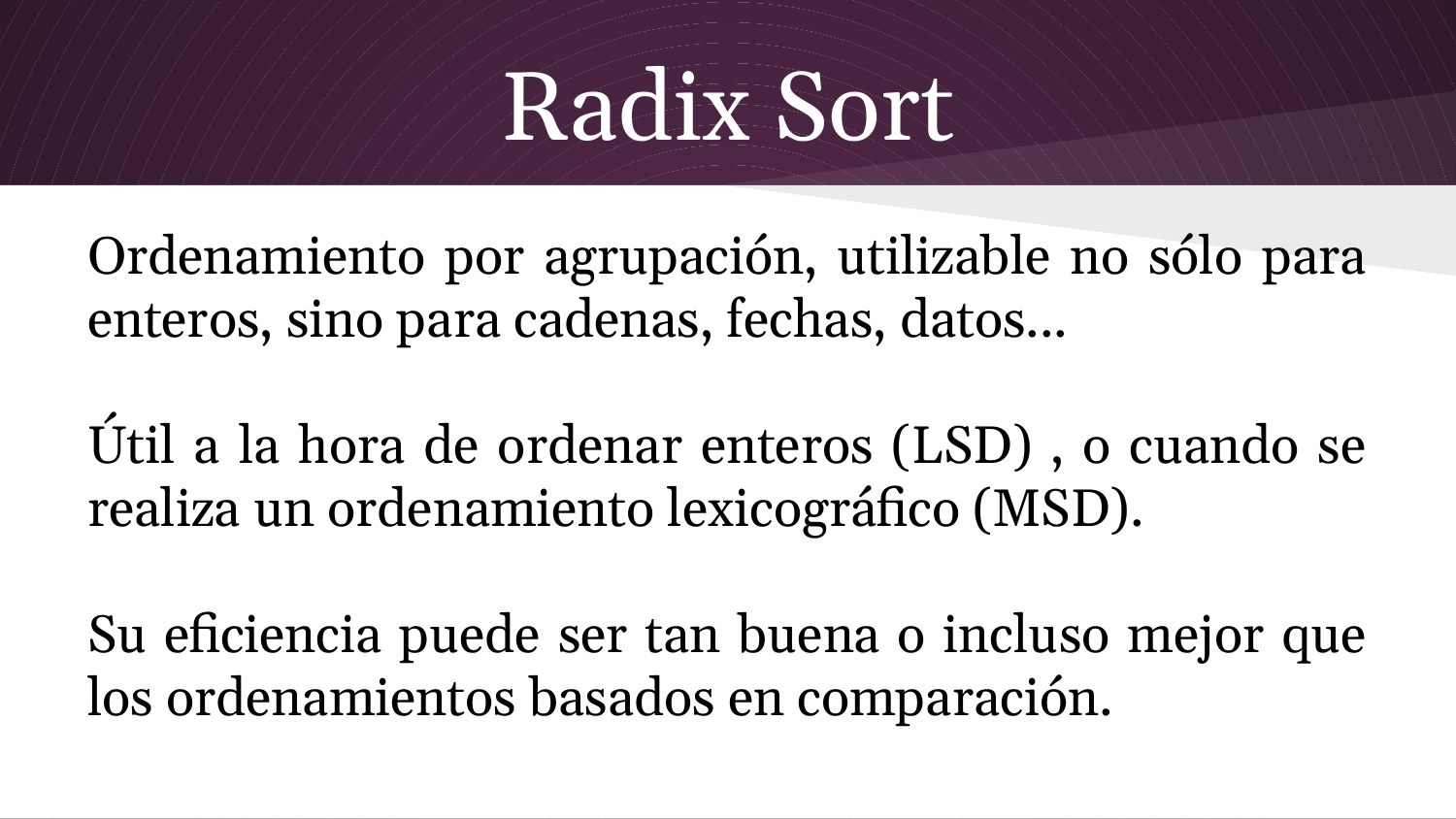

# Radix Sort
Ordenamiento por agrupación, utilizable no sólo para enteros, sino para cadenas, fechas, datos...

Útil a la hora de ordenar enteros (LSD) , o cuando se realiza un ordenamiento lexicográfico (MSD).

Su eficiencia puede ser tan buena o incluso mejor que los ordenamientos basados en comparación.